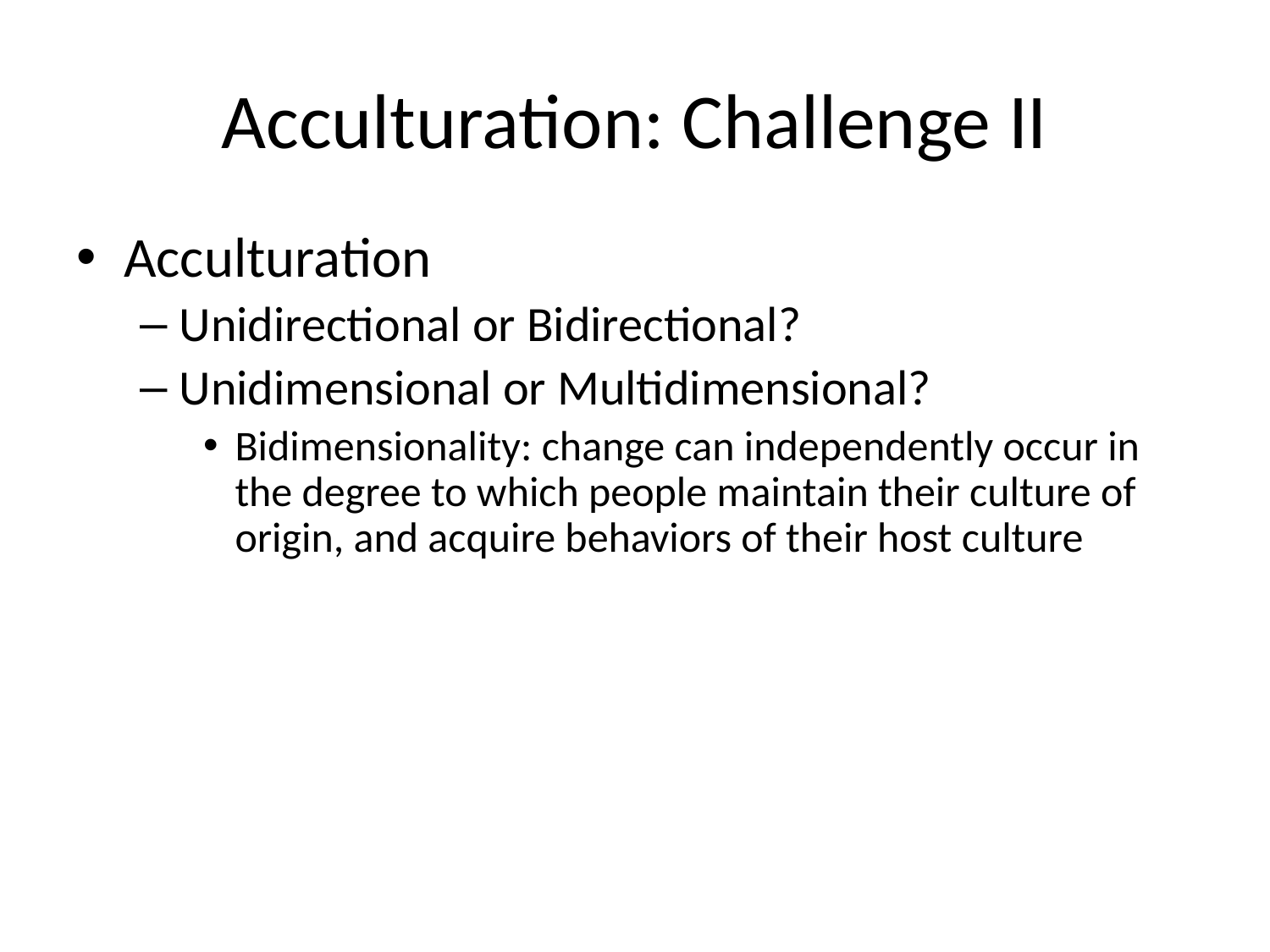

# Acculturation: Challenge II
Acculturation
Unidirectional or Bidirectional?
Unidimensional or Multidimensional?
Bidimensionality: change can independently occur in the degree to which people maintain their culture of origin, and acquire behaviors of their host culture